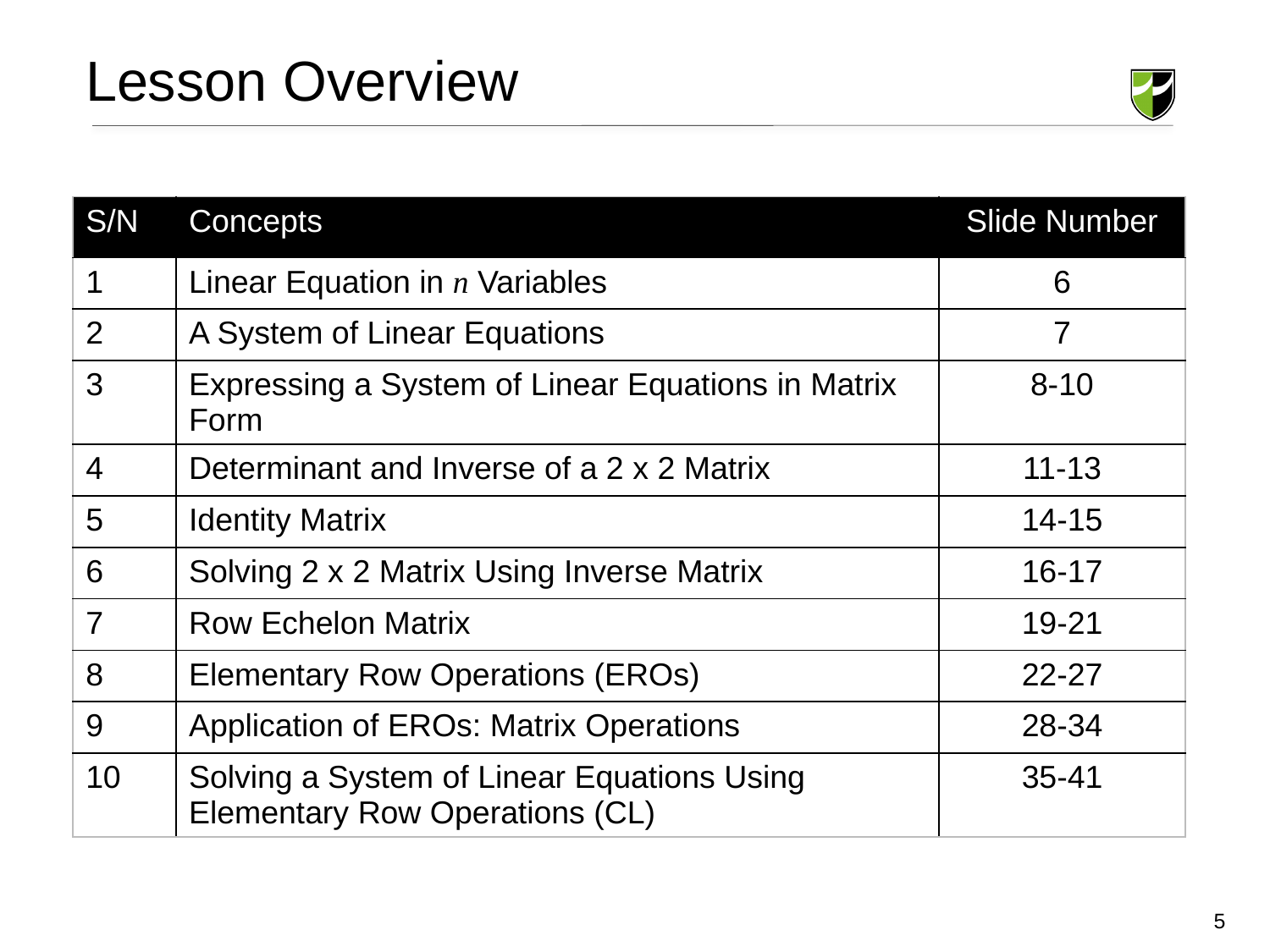

Lesson Overview
| S/N | Concepts | Slide Number |
| --- | --- | --- |
| 1 | Linear Equation in n Variables | 6 |
| 2 | A System of Linear Equations | 7 |
| 3 | Expressing a System of Linear Equations in Matrix Form | 8-10 |
| 4 | Determinant and Inverse of a 2 x 2 Matrix | 11-13 |
| 5 | Identity Matrix | 14-15 |
| 6 | Solving 2 x 2 Matrix Using Inverse Matrix | 16-17 |
| 7 | Row Echelon Matrix | 19-21 |
| 8 | Elementary Row Operations (EROs) | 22-27 |
| 9 | Application of EROs: Matrix Operations | 28-34 |
| 10 | Solving a System of Linear Equations Using Elementary Row Operations (CL) | 35-41 |
5